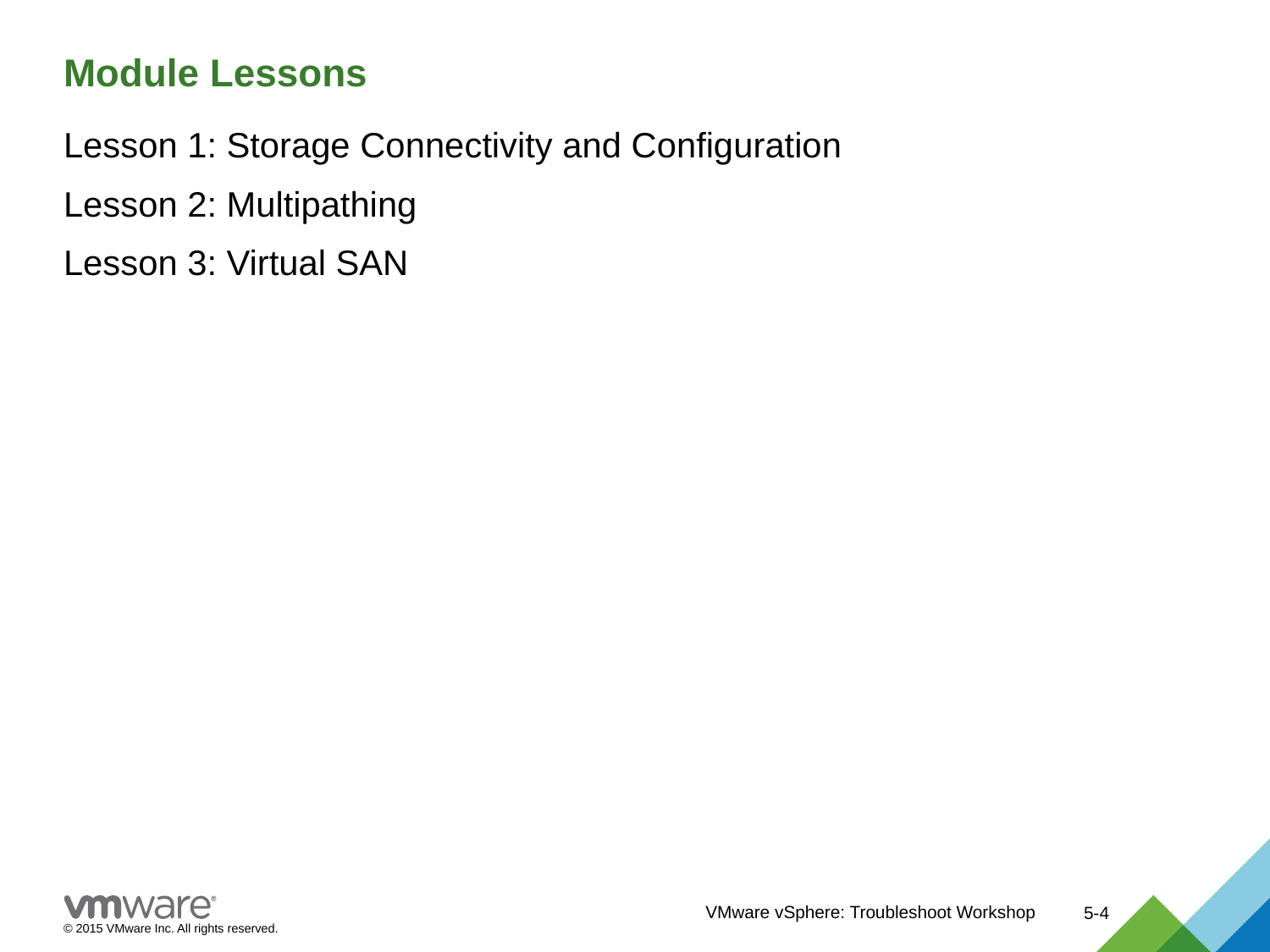

# Module Lessons
Lesson 1: Storage Connectivity and Configuration
Lesson 2: Multipathing
Lesson 3: Virtual SAN